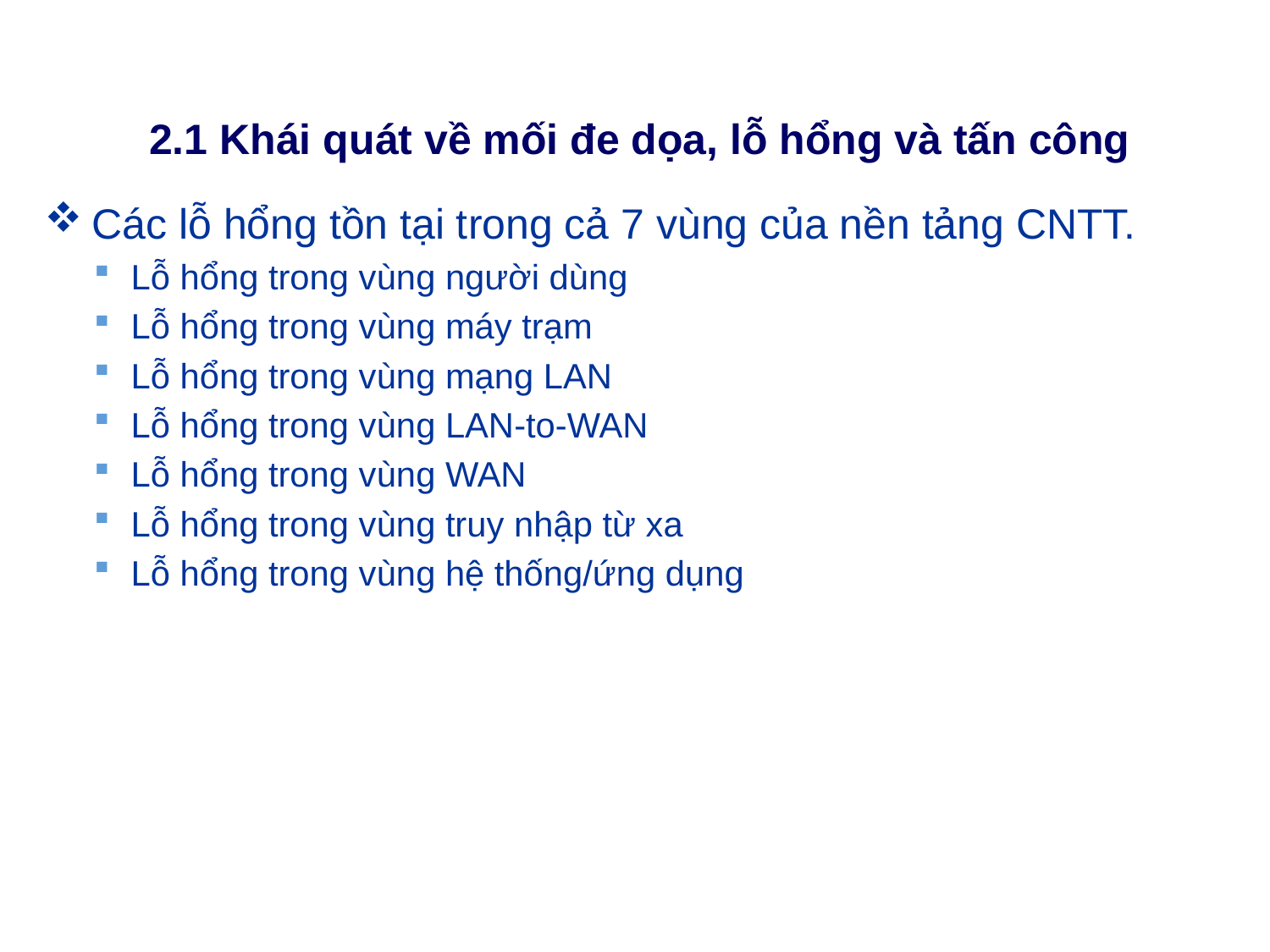

# 2.1 Khái quát về mối đe dọa, lỗ hổng và tấn công
Các lỗ hổng tồn tại trong cả 7 vùng của nền tảng CNTT.
Lỗ hổng trong vùng người dùng
Lỗ hổng trong vùng máy trạm
Lỗ hổng trong vùng mạng LAN
Lỗ hổng trong vùng LAN-to-WAN
Lỗ hổng trong vùng WAN
Lỗ hổng trong vùng truy nhập từ xa
Lỗ hổng trong vùng hệ thống/ứng dụng